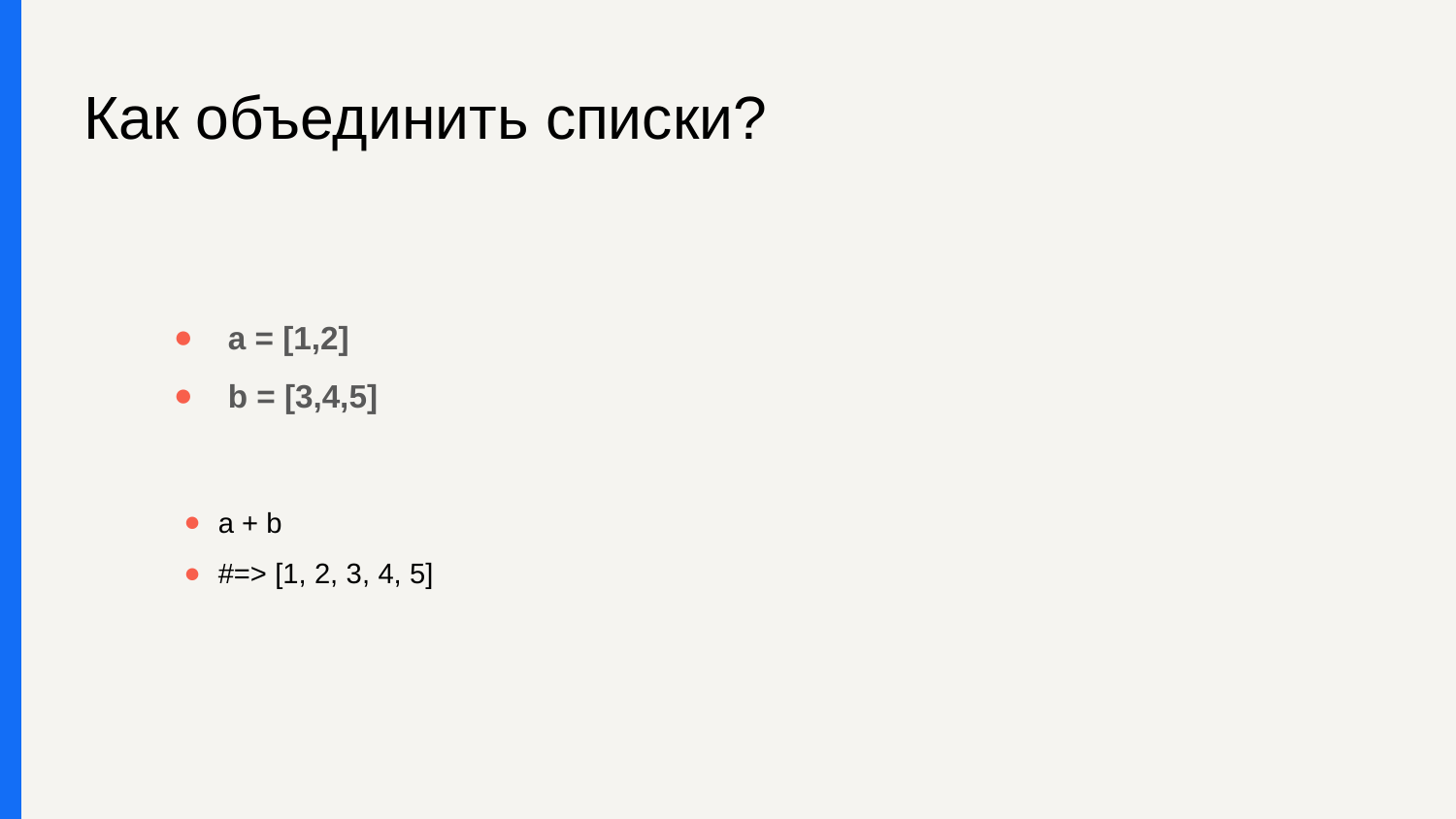

# Как объединить списки?
a = [1,2]
b = [3,4,5]

a + b
#=> [1, 2, 3, 4, 5]